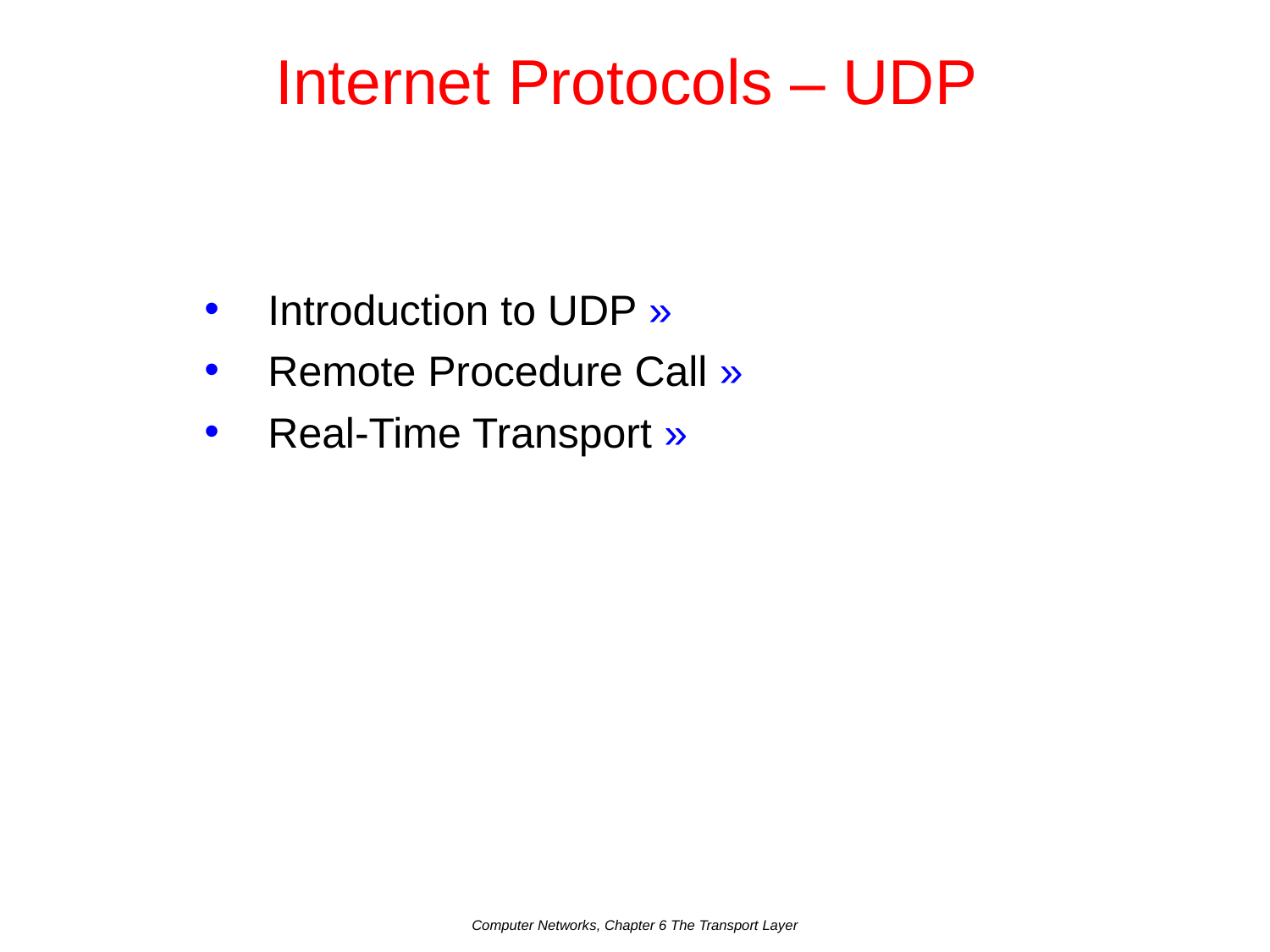

# Internet Protocols – UDP
Introduction to UDP »
Remote Procedure Call »
Real-Time Transport »

Computer Networks, Chapter 6 The Transport Layer